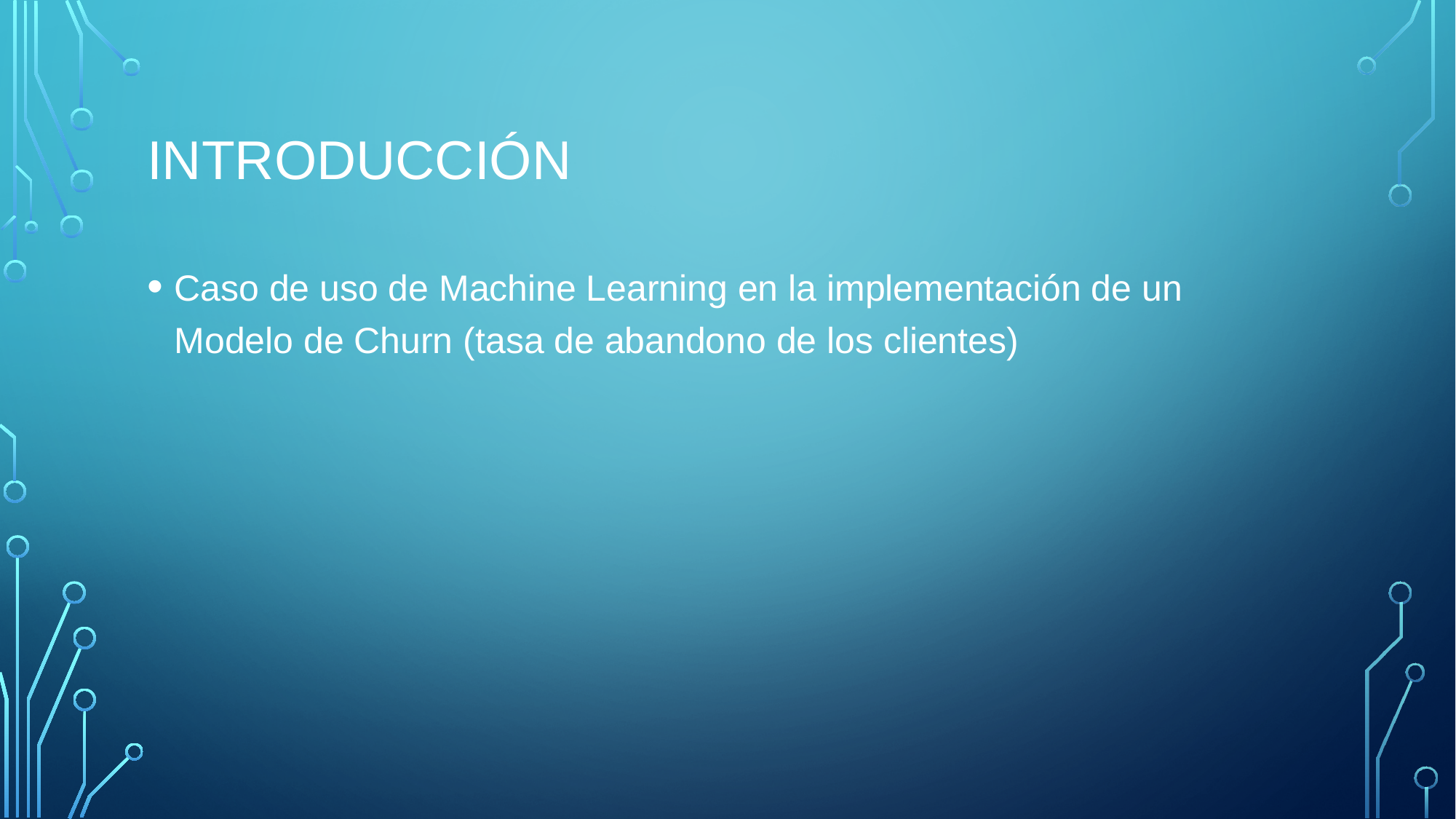

# introducción
Caso de uso de Machine Learning en la implementación de un Modelo de Churn (tasa de abandono de los clientes)